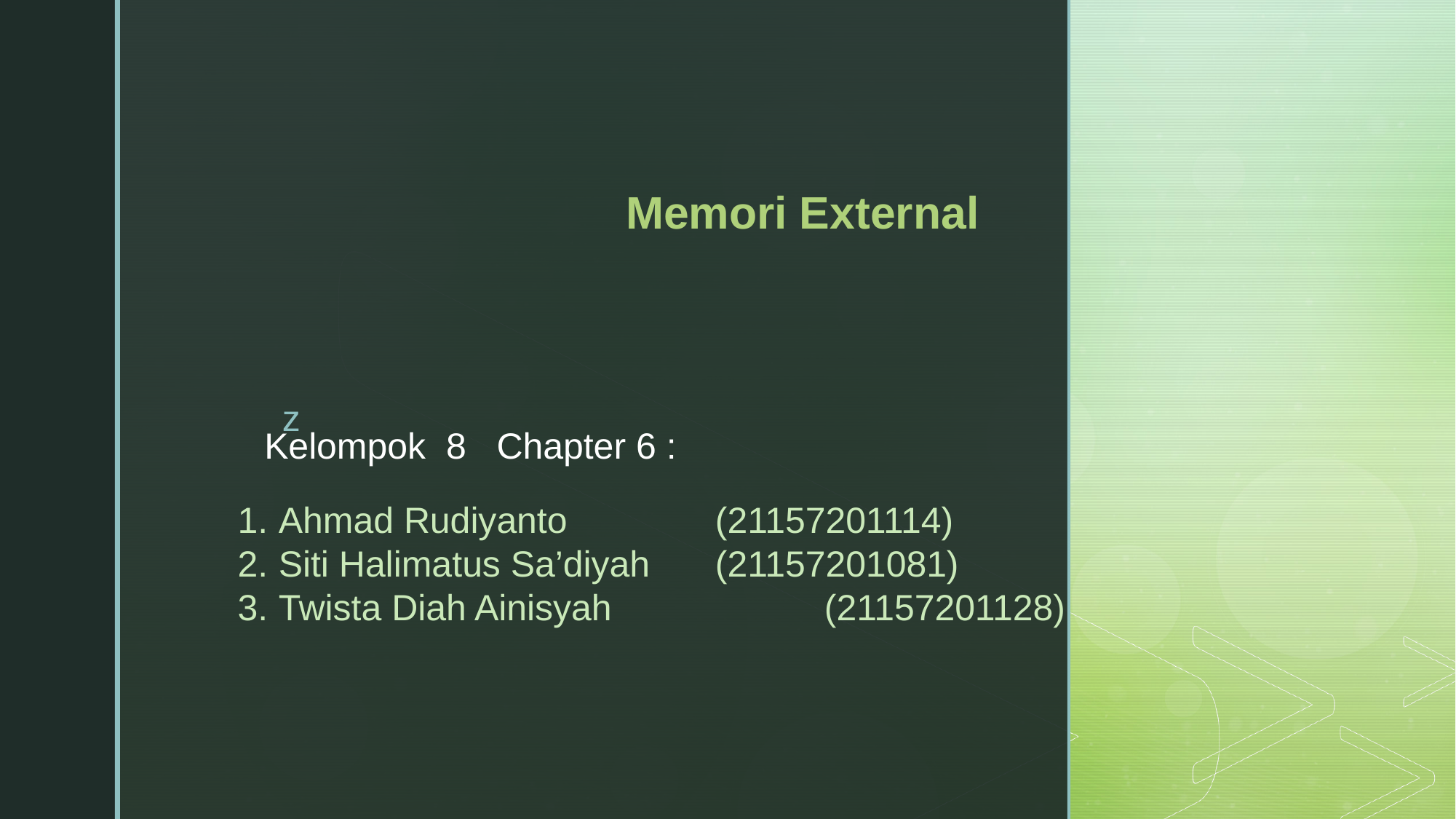

# Memori External
Kelompok  8   Chapter 6 :

Ahmad Rudiyanto 		(21157201114)
Siti Halimatus Sa’diyah	(21157201081)
Twista Diah Ainisyah		(21157201128)